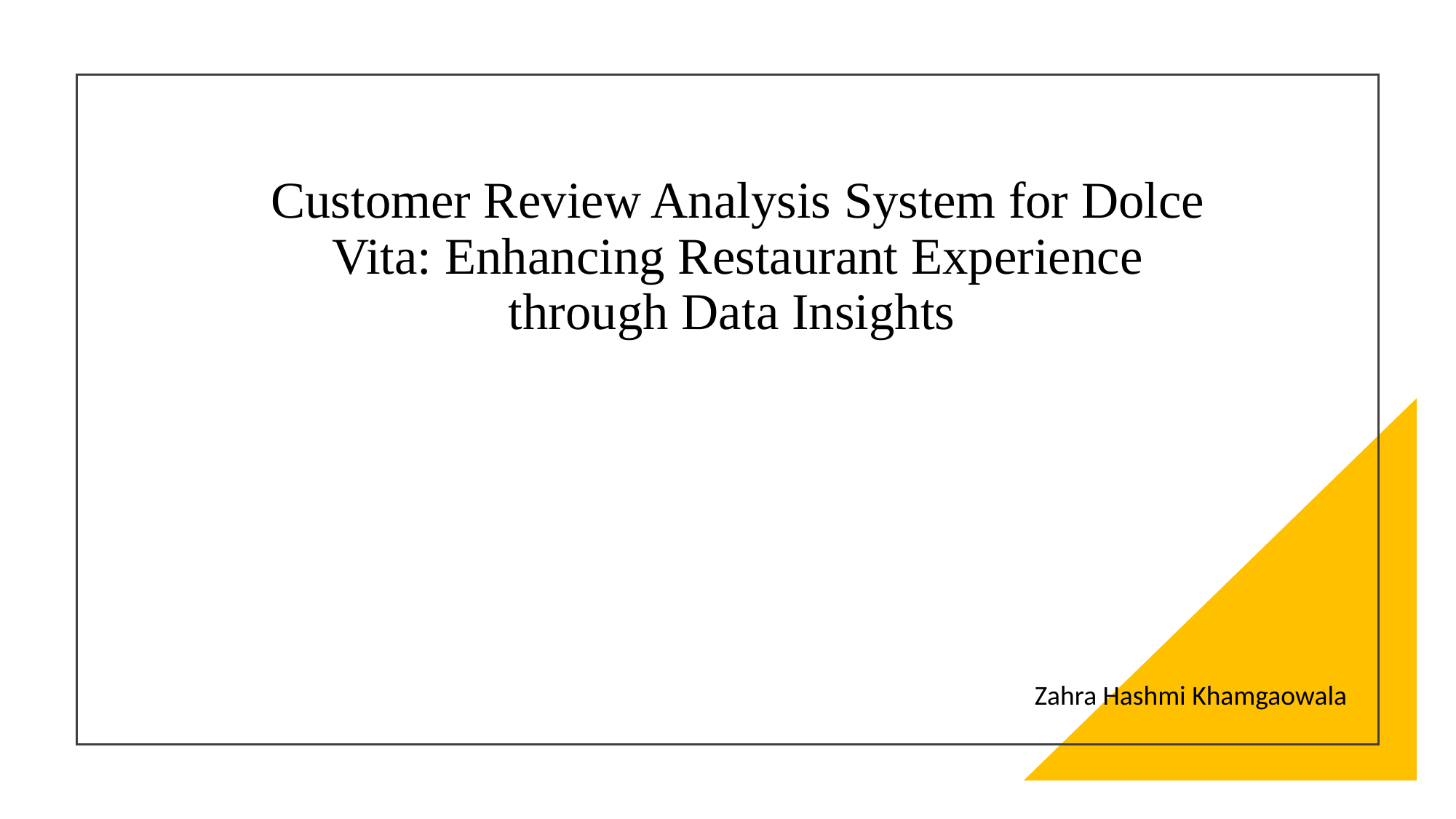

# Customer Review Analysis System for Dolce Vita: Enhancing Restaurant Experience through Data Insights

Zahra Hashmi Khamgaowala